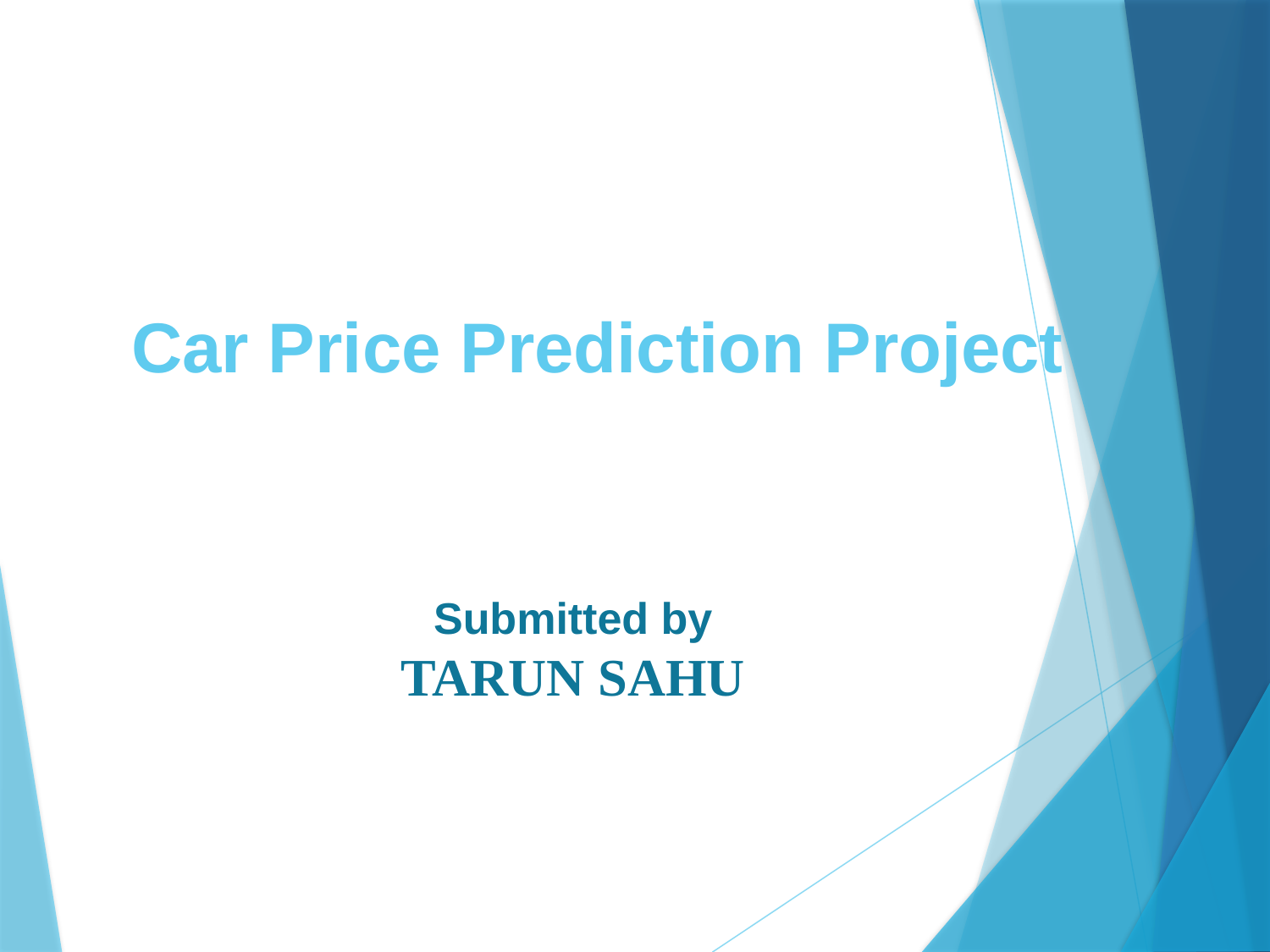

# Car Price Prediction Project
Submitted by
TARUN SAHU